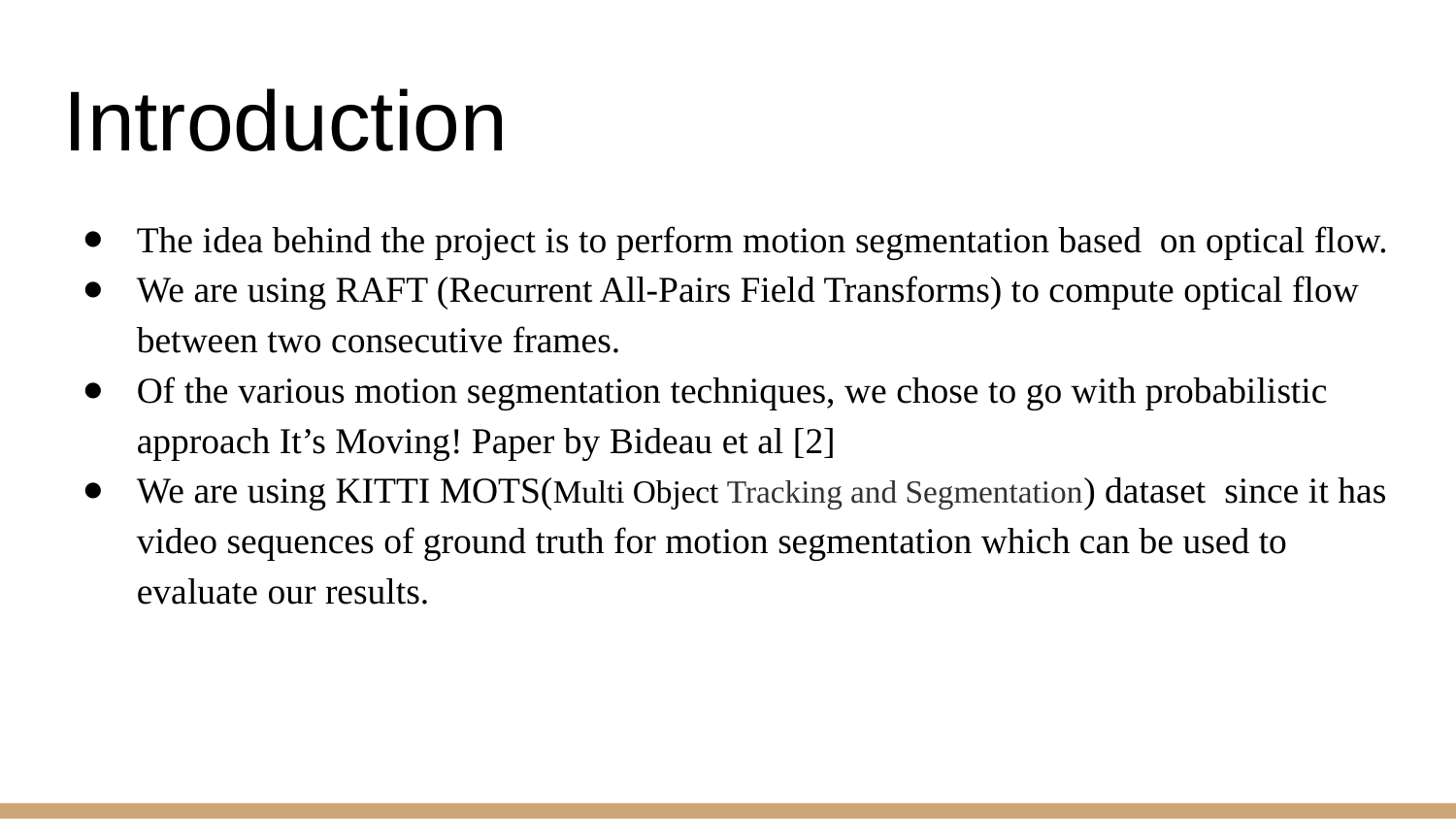

Introduction
The idea behind the project is to perform motion segmentation based  on optical flow.
We are using RAFT (Recurrent All-Pairs Field Transforms) to compute optical flow between two consecutive frames.
Of the various motion segmentation techniques, we chose to go with probabilistic approach It’s Moving! Paper by Bideau et al [2]
We are using KITTI MOTS(Multi Object Tracking and Segmentation) dataset  since it has video sequences of ground truth for motion segmentation which can be used to evaluate our results.